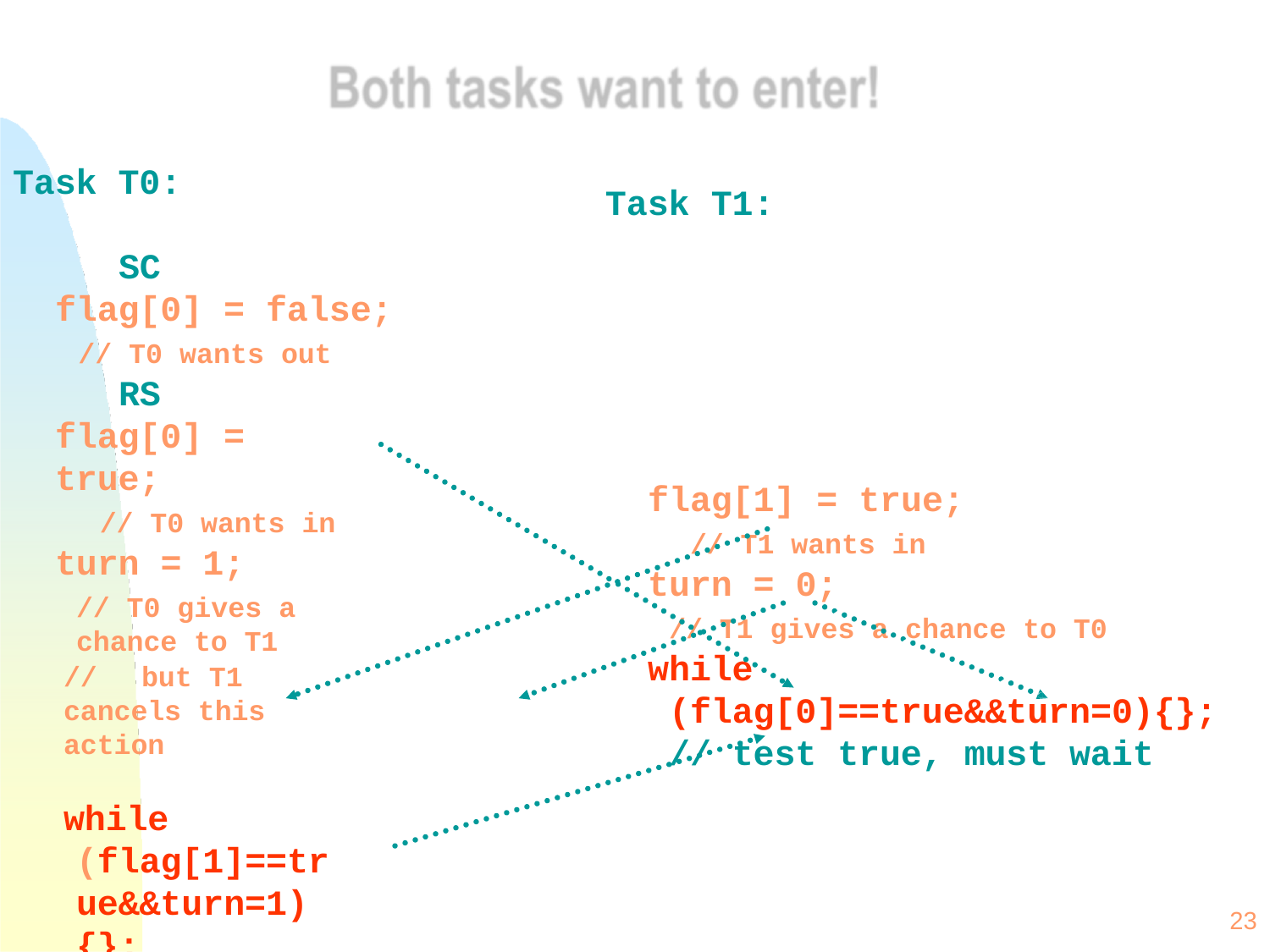

Task T0:
Task T1:
SC
flag[0] = false;
// T0 wants out
RS
flag[0] = true;
// T0 wants in
turn = 1;
// T0 gives a chance to T1
//	but T1 cancels this action

while
(flag[1]==true&&turn=1){};
// test false, enter  Section Critique
flag[0] = false

flag[1] = true;
// T1 wants in
turn = 0;
// T1 gives a chance to T0
while
(flag[0]==true&&turn=0){};
// test true, must wait

23